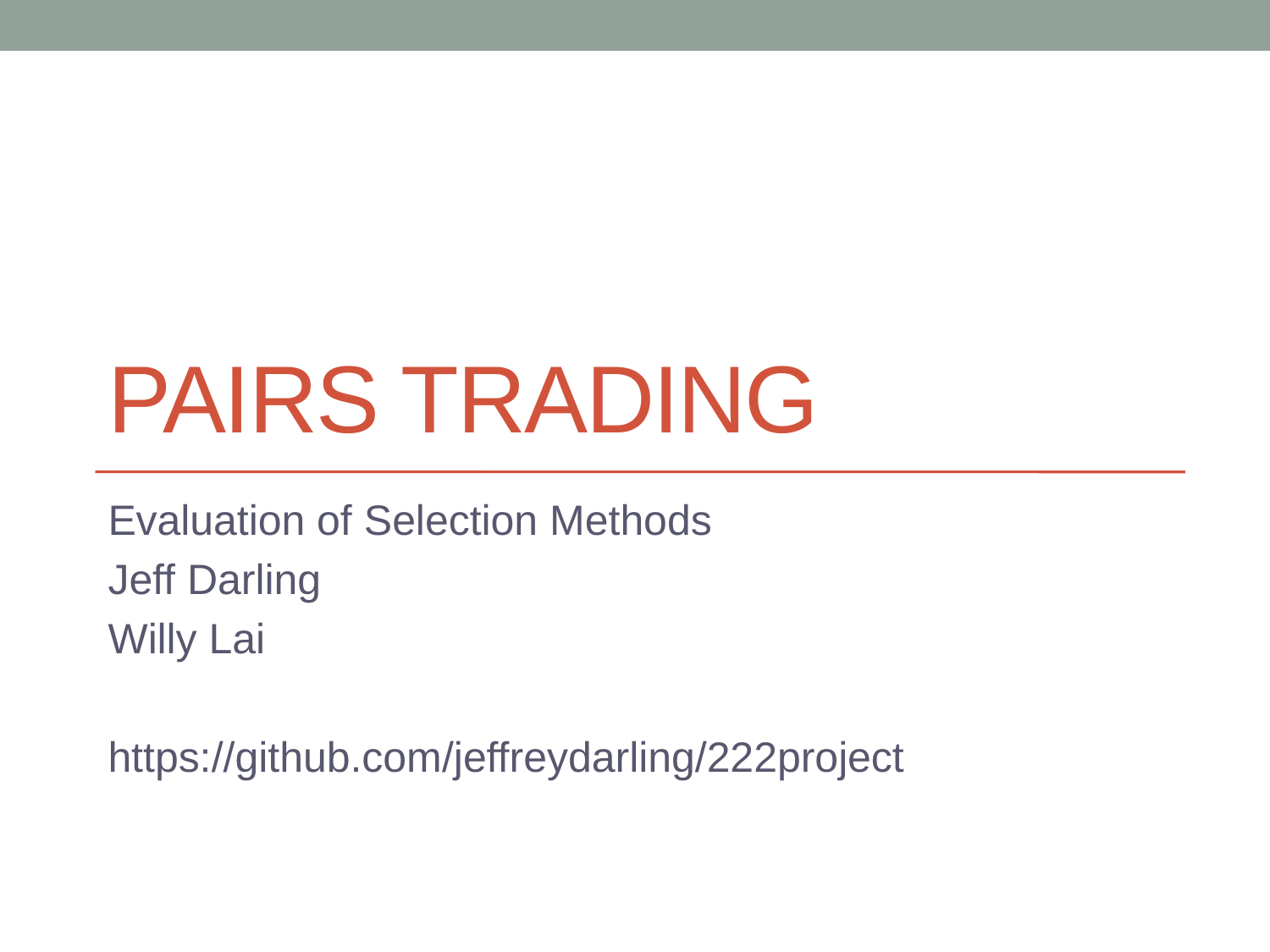

# Pairs Trading
Evaluation of Selection Methods
Jeff Darling
Willy Lai

https://github.com/jeffreydarling/222project